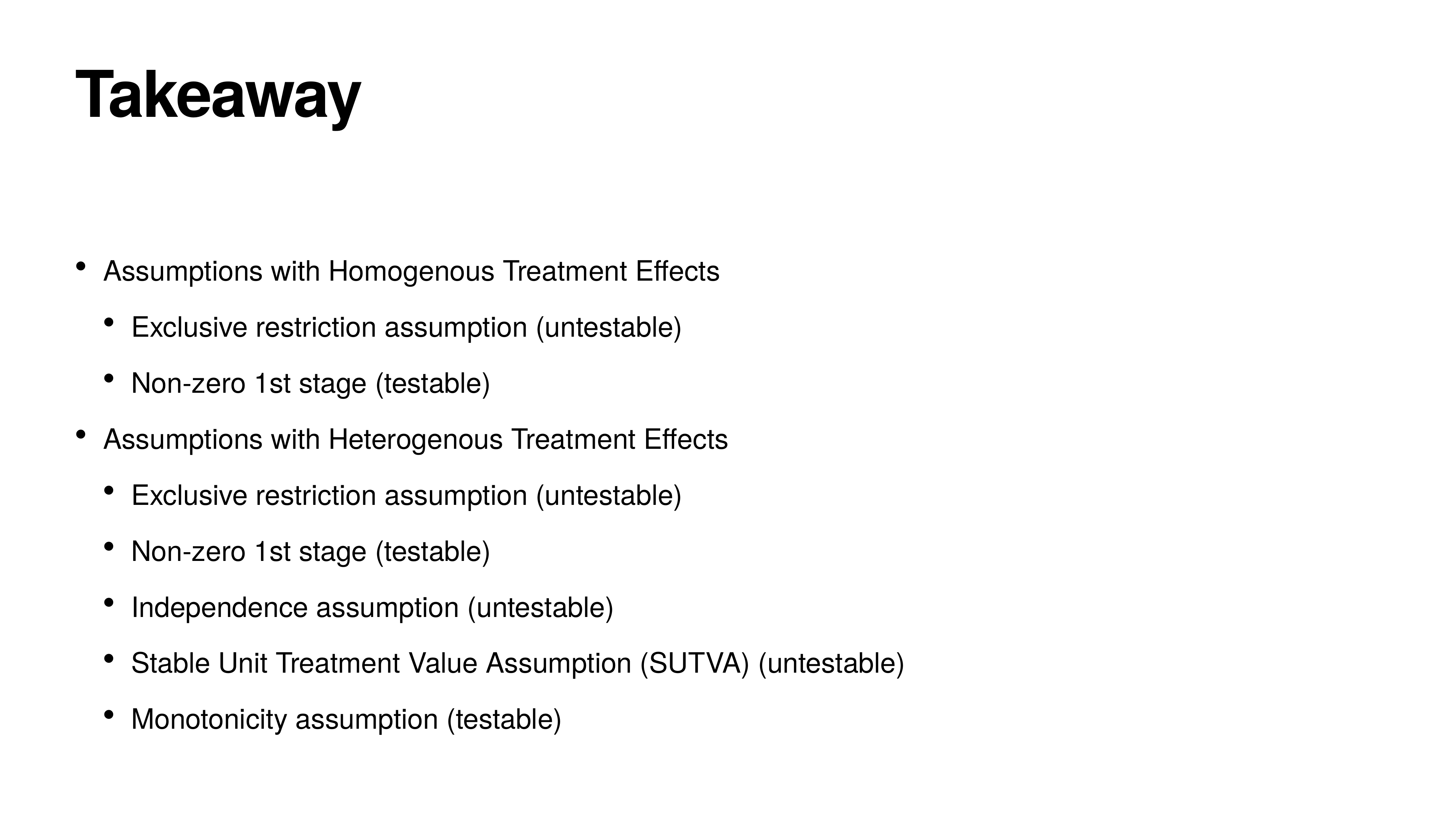

# Takeaway
Assumptions with Homogenous Treatment Effects
Exclusive restriction assumption (untestable)
Non-zero 1st stage (testable)
Assumptions with Heterogenous Treatment Effects
Exclusive restriction assumption (untestable)
Non-zero 1st stage (testable)
Independence assumption (untestable)
Stable Unit Treatment Value Assumption (SUTVA) (untestable)
Monotonicity assumption (testable)